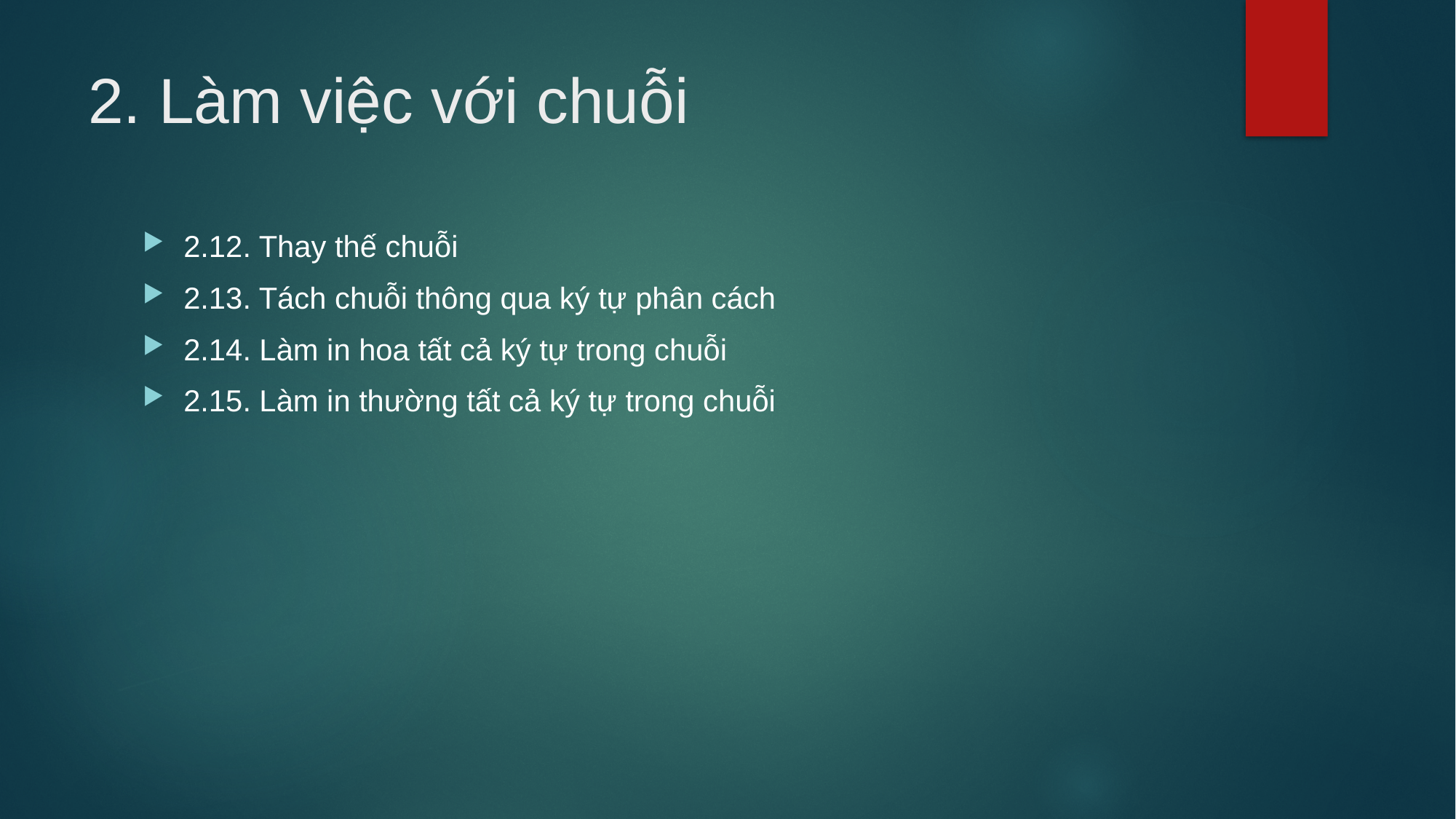

# 2. Làm việc với chuỗi
2.12. Thay thế chuỗi
2.13. Tách chuỗi thông qua ký tự phân cách
2.14. Làm in hoa tất cả ký tự trong chuỗi
2.15. Làm in thường tất cả ký tự trong chuỗi